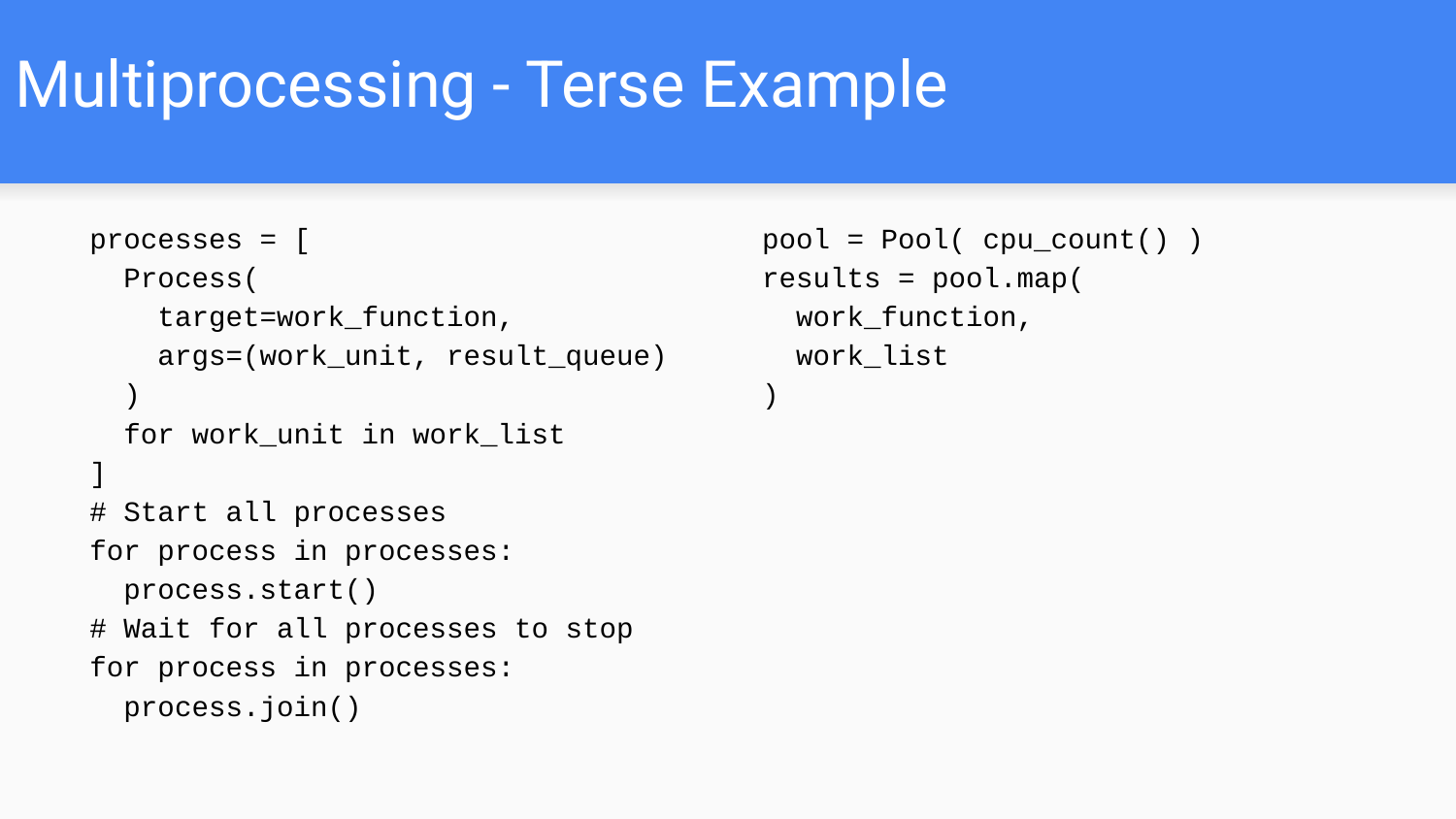

# Multiprocessing - Terse Example
pool = Pool( cpu_count() )
results = pool.map(
  work_function,
  work_list
)
processes = [
  Process(
    target=work_function,
    args=(work_unit, result_queue)
  )
  for work_unit in work_list
]
# Start all processes
for process in processes:
  process.start()
# Wait for all processes to stop
for process in processes:
  process.join()